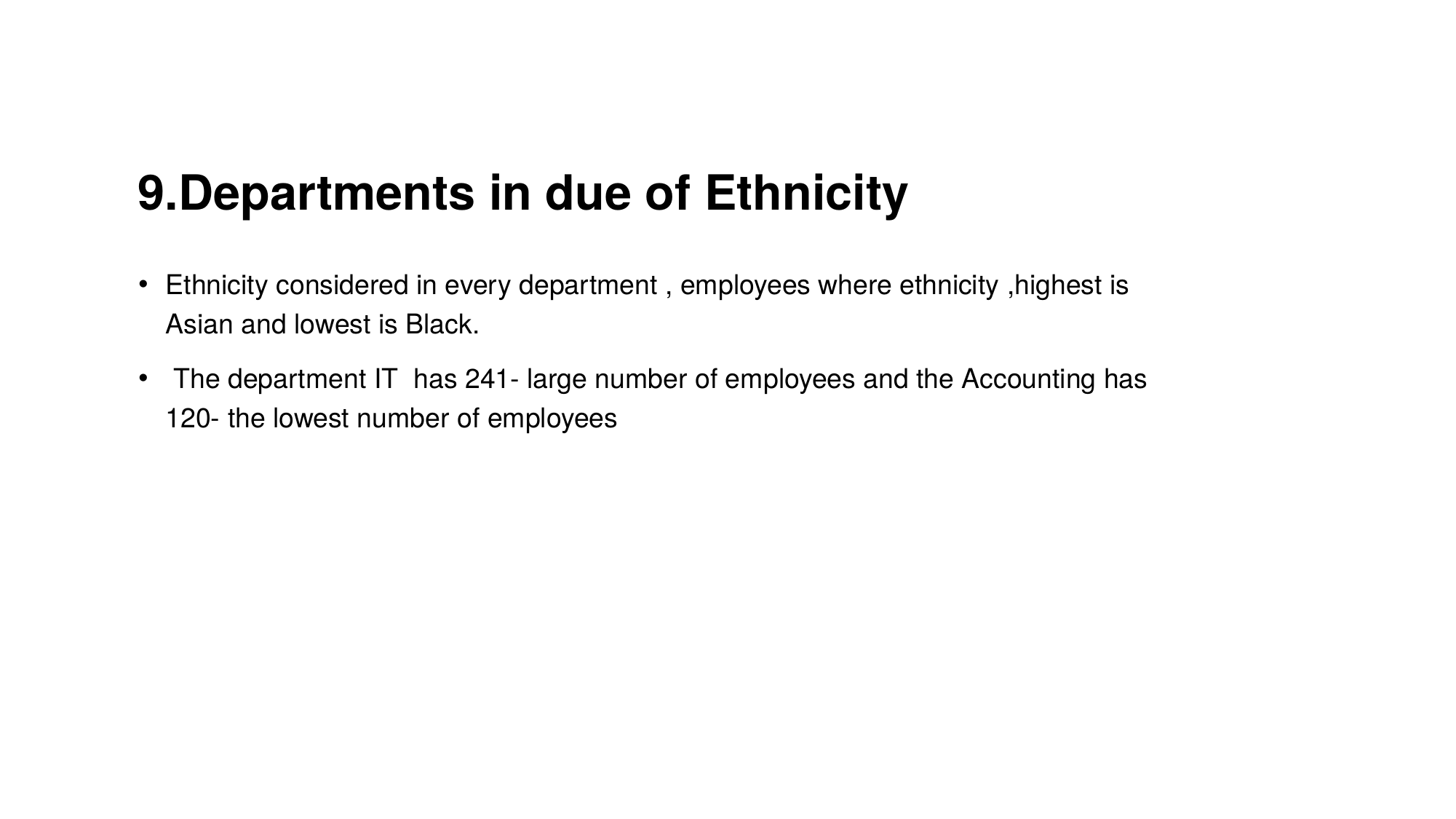

# 9.Departments in due of Ethnicity
Ethnicity considered in every department , employees where ethnicity ,highest is Asian and lowest is Black.
 The department IT  has 241- large number of employees and the Accounting has 120- the lowest number of employees